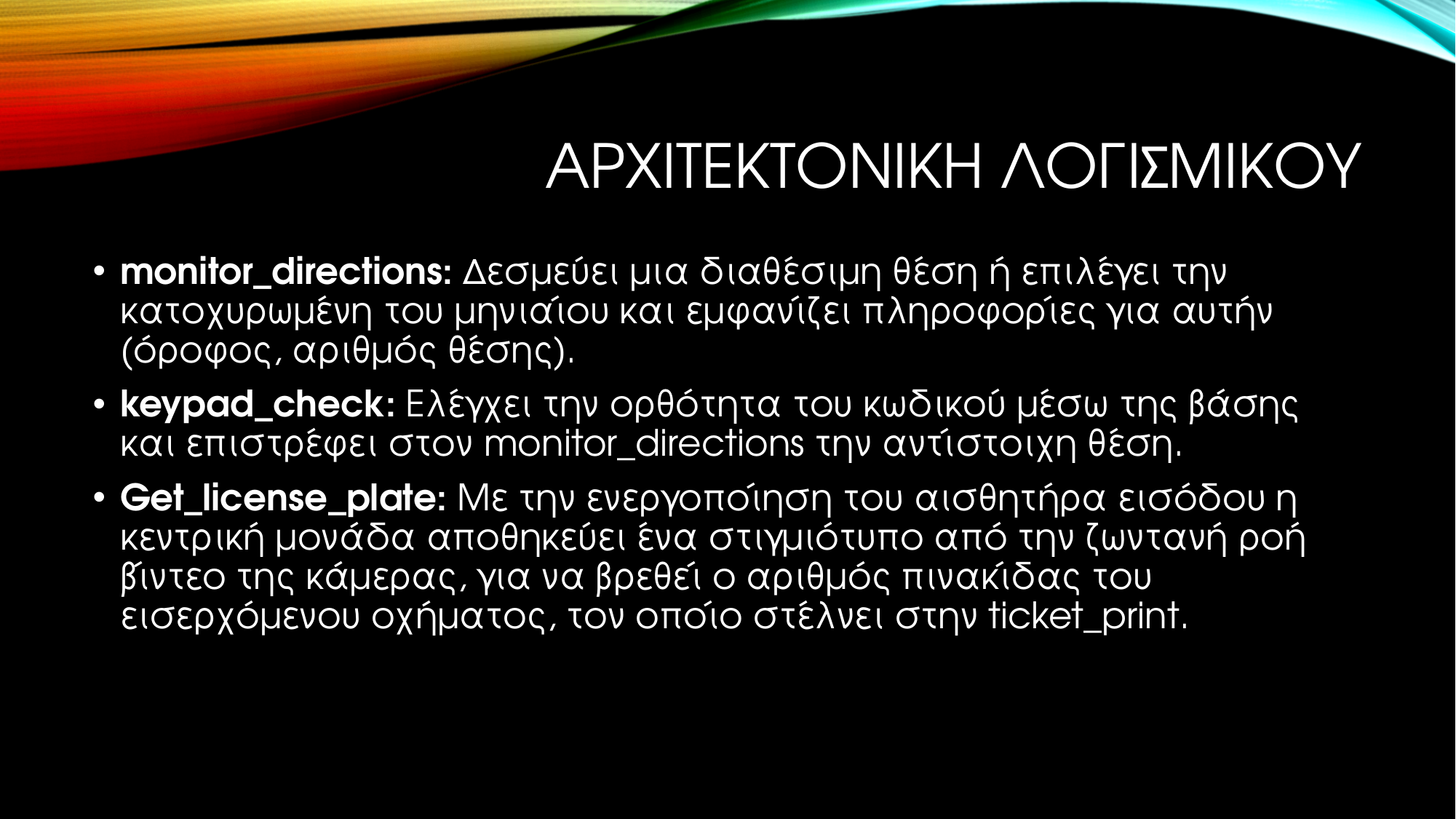

# ΑΡΧΙΤΕΚΤΟΝΙΚΗ ΛΟΓΙΣΜΙΚΟΥ
monitor_directions: Δεσμεύει μια διαθέσιμη θέση ή επιλέγει την κατοχυρωμένη του μηνιαίου και εμφανίζει πληροφορίες για αυτήν (όροφος, αριθμός θέσης).
keypad_check: Ελέγχει την ορθότητα του κωδικού μέσω της βάσης και επιστρέφει στον monitor_directions την αντίστοιχη θέση.
Get_license_plate: Με την ενεργοποίηση του αισθητήρα εισόδου η κεντρική μονάδα αποθηκεύει ένα στιγμιότυπο από την ζωντανή ροή βίντεο της κάμερας, για να βρεθεί ο αριθμός πινακίδας του εισερχόμενου οχήματος, τον οποίο στέλνει στην ticket_print.